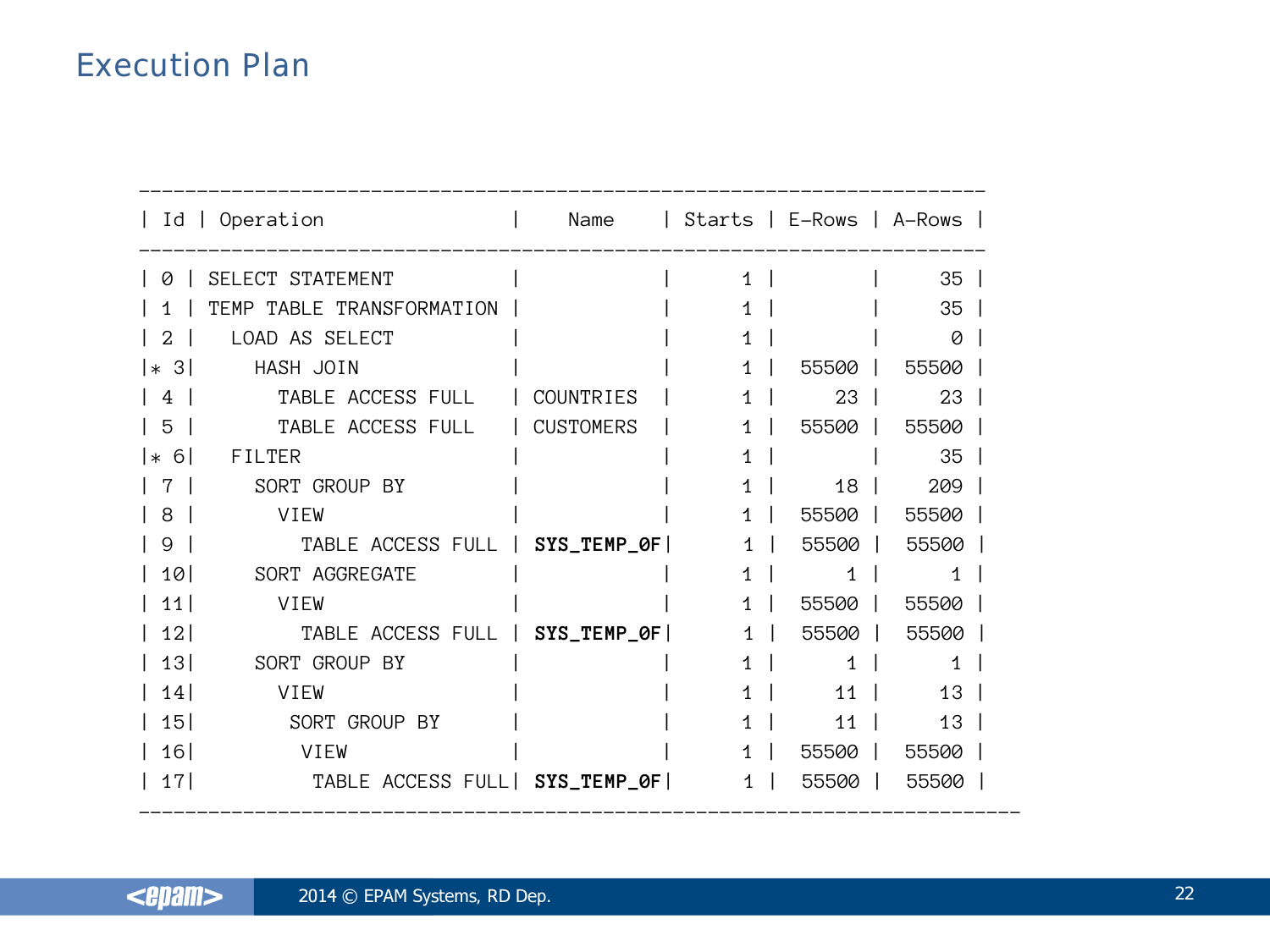

# Execution Plan
-------------------------------------------------------------------------
| Id | Operation                |    Name    | Starts | E-Rows | A-Rows |
-------------------------------------------------------------------------
| 0 | SELECT STATEMENT          |            |      1 |        |     35 |
| 1 | TEMP TABLE TRANSFORMATION |            |      1 |        |     35 |
| 2 |   LOAD AS SELECT          |            |      1 |        |      0 |
|* 3|     HASH JOIN             |            |      1 |  55500 |  55500 |
| 4 |       TABLE ACCESS FULL   | COUNTRIES  |      1 |     23 |     23 |
| 5 |       TABLE ACCESS FULL   | CUSTOMERS  |      1 |  55500 |  55500 |
|* 6|   FILTER                  |            |      1 |        |     35 |
| 7 |     SORT GROUP BY         |            |      1 |     18 |    209 |
| 8 |       VIEW                |            |      1 |  55500 |  55500 |
| 9 |         TABLE ACCESS FULL | SYS_TEMP_0F|      1 |  55500 |  55500 |
| 10|     SORT AGGREGATE        |            |      1 |      1 |      1 |
| 11|       VIEW                |            |      1 |  55500 |  55500 |
| 12|         TABLE ACCESS FULL | SYS_TEMP_0F|      1 |  55500 |  55500 |
| 13|     SORT GROUP BY         |            |      1 |      1 |      1 |
| 14|       VIEW                |            |      1 |     11 |     13 |
| 15|        SORT GROUP BY      |            |      1 |     11 |     13 |
| 16|         VIEW              |            |      1 |  55500 |  55500 |
| 17|          TABLE ACCESS FULL| SYS_TEMP_0F|      1 |  55500 |  55500 |
----------------------------------------------------------------------------
22
2014 © EPAM Systems, RD Dep.